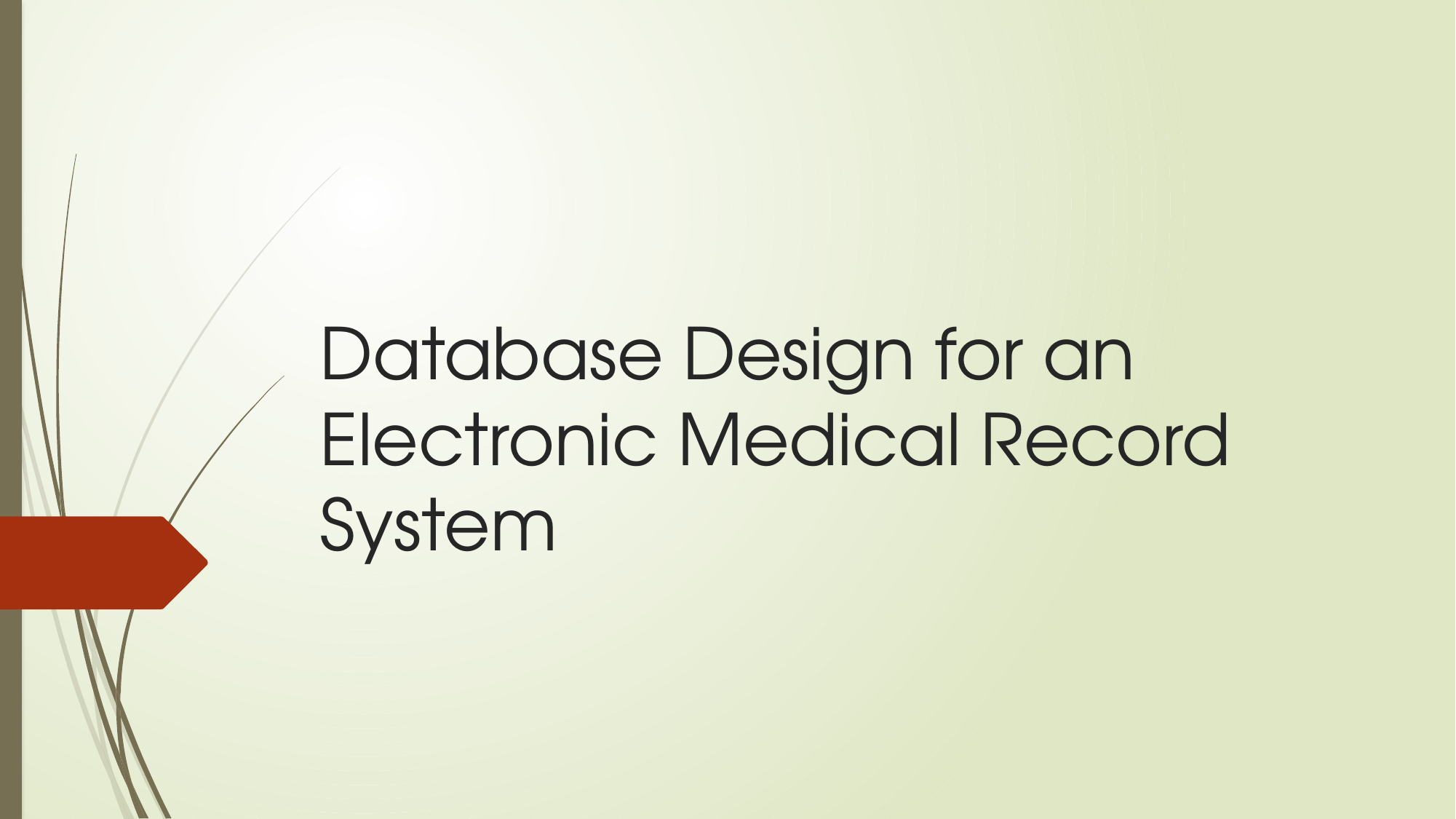

# Database Design for an Electronic Medical Record System